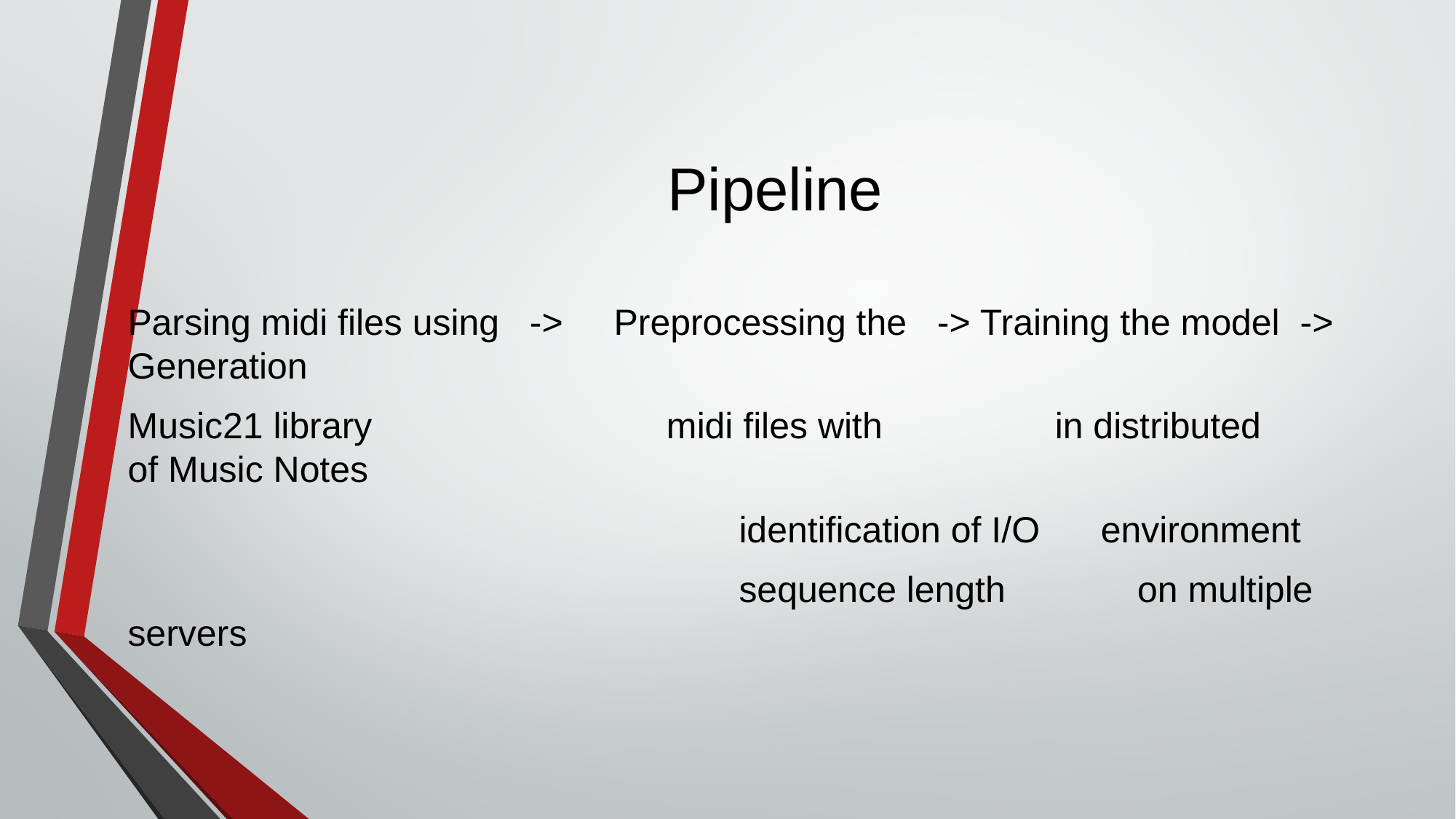

# Pipeline
Parsing midi files using   ->     Preprocessing the   -> Training the model  ->  Generation
Music21 library                             midi files with                 in distributed                of Music Notes
                                                            identification of I/O      environment
                                                            sequence length             on multiple servers